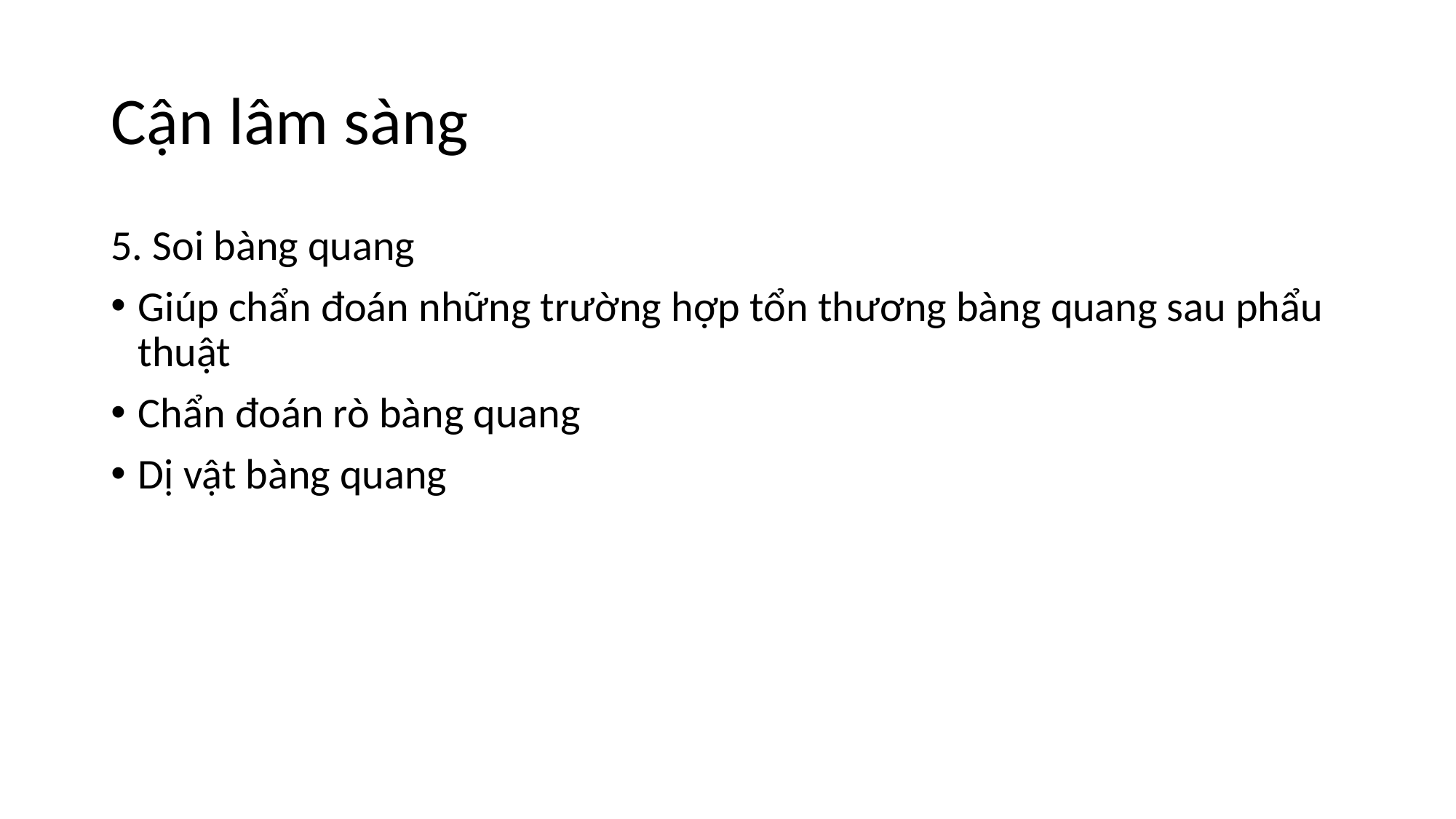

# Cận lâm sàng
5. Soi bàng quang
Giúp chẩn đoán những trường hợp tổn thương bàng quang sau phẩu thuật
Chẩn đoán rò bàng quang
Dị vật bàng quang